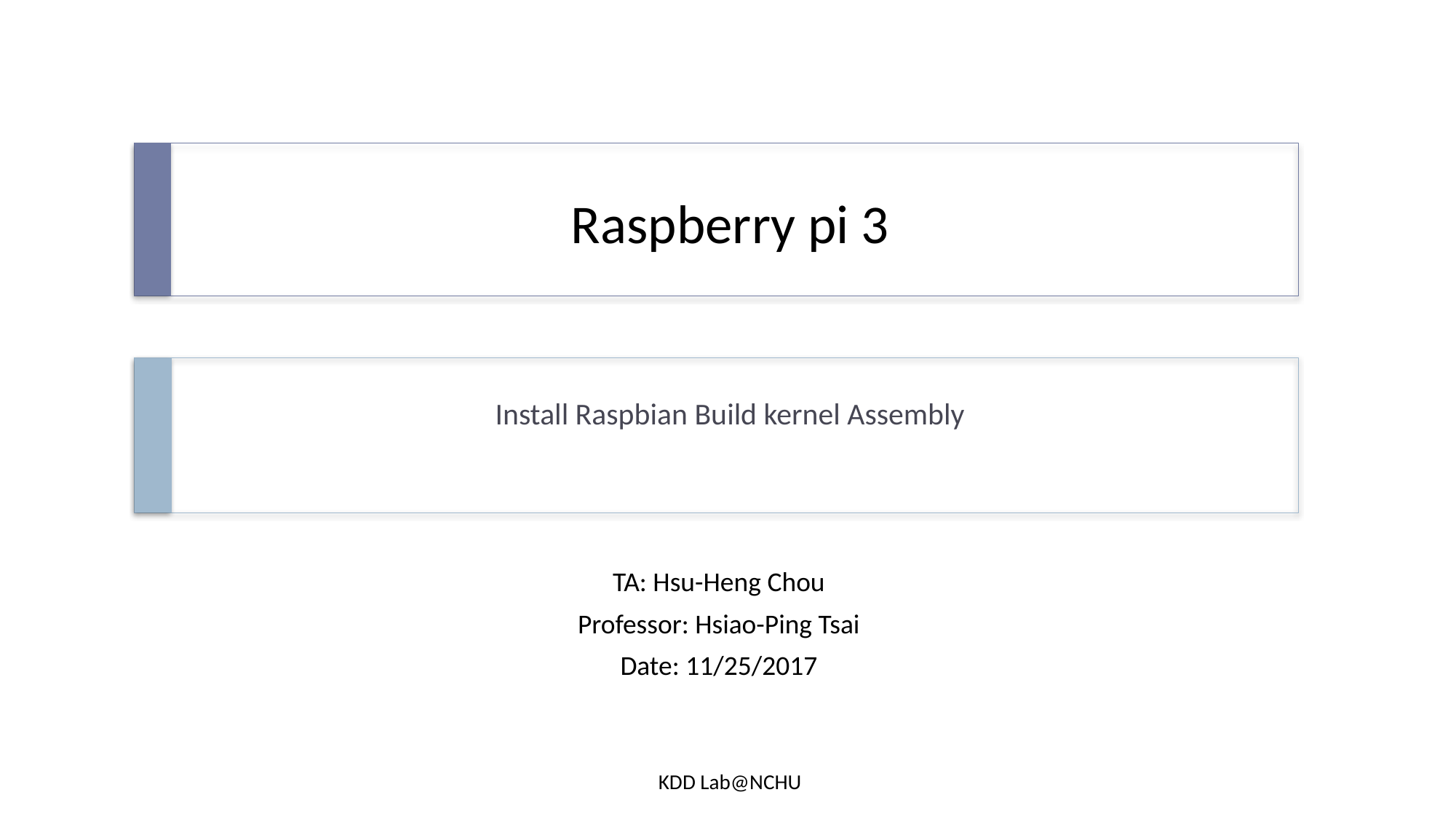

# Raspberry pi 3
Install Raspbian Build kernel Assembly

TA: Hsu-Heng Chou
Professor: Hsiao-Ping Tsai
Date: 11/25/2017